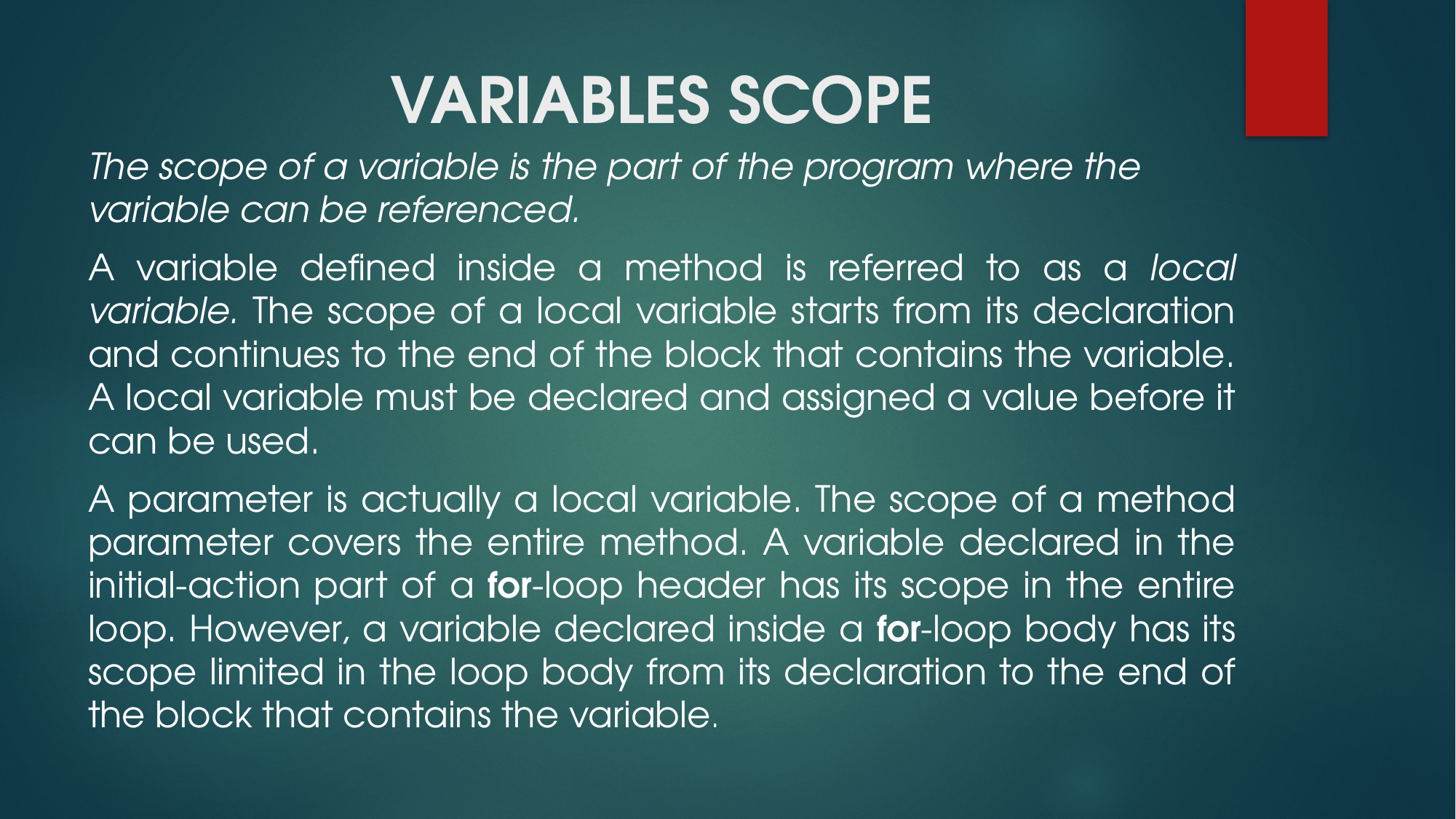

# VARIABLES SCOPE
The scope of a variable is the part of the program where the variable can be referenced.
A variable defined inside a method is referred to as a local variable. The scope of a local variable starts from its declaration and continues to the end of the block that contains the variable. A local variable must be declared and assigned a value before it can be used.
A parameter is actually a local variable. The scope of a method parameter covers the entire method. A variable declared in the initial-action part of a for-loop header has its scope in the entire loop. However, a variable declared inside a for-loop body has its scope limited in the loop body from its declaration to the end of the block that contains the variable.